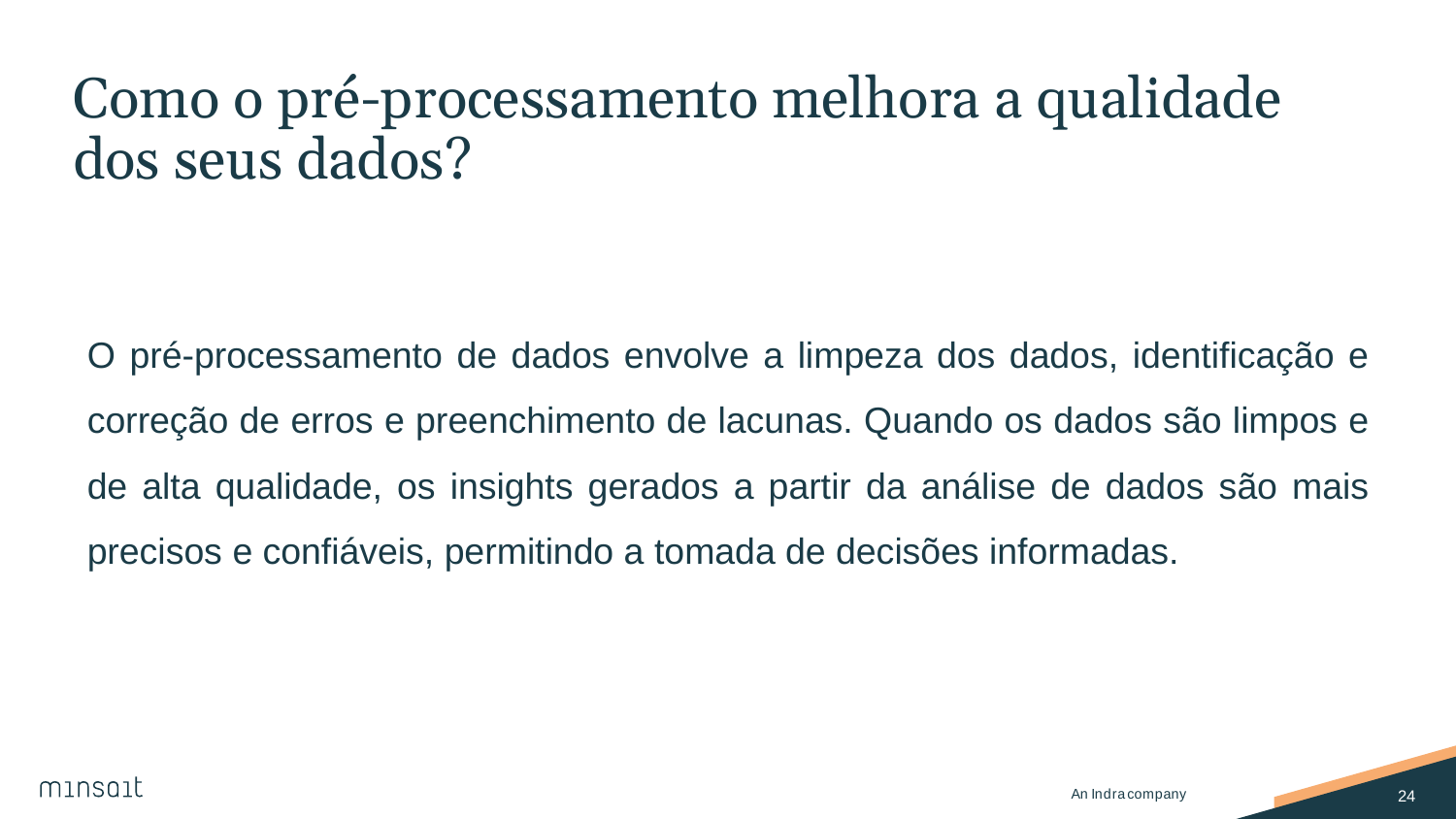

# Como o pré-processamento melhora a qualidade dos seus dados?
O pré-processamento de dados envolve a limpeza dos dados, identificação e correção de erros e preenchimento de lacunas. Quando os dados são limpos e de alta qualidade, os insights gerados a partir da análise de dados são mais precisos e confiáveis, permitindo a tomada de decisões informadas.